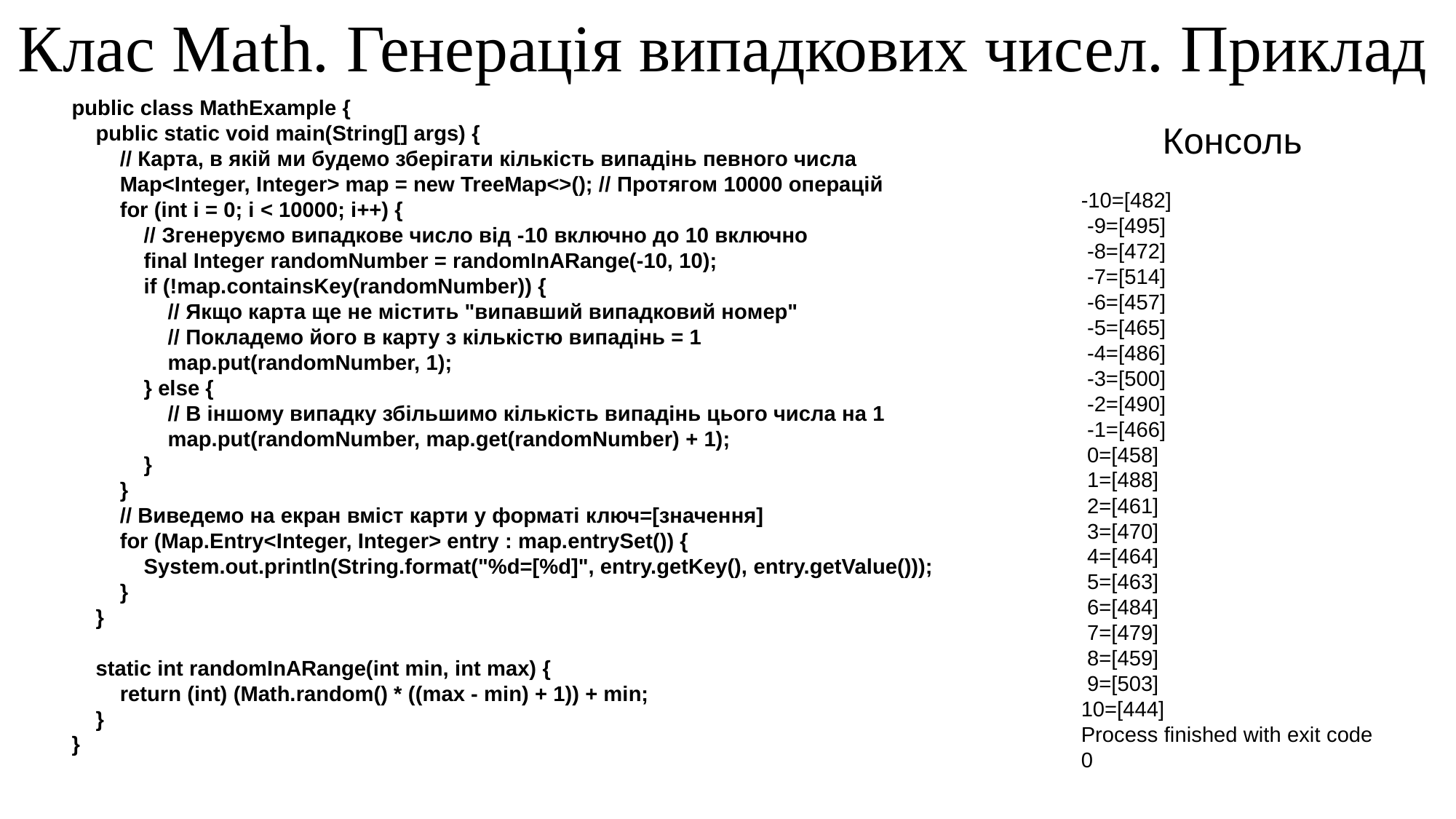

Клас Math. Генерація випадкових чисел. Приклад
public class MathExample {
    public static void main(String[] args) {
        // Карта, в якій ми будемо зберігати кількість випадінь певного числа
        Map<Integer, Integer> map = new TreeMap<>(); // Протягом 10000 операцій
        for (int i = 0; i < 10000; i++) {
            // Згенеруємо випадкове число від -10 включно до 10 включно
            final Integer randomNumber = randomInARange(-10, 10);
            if (!map.containsKey(randomNumber)) {
                // Якщо карта ще не містить "випавший випадковий номер"
                // Покладемо його в карту з кількістю випадінь = 1
                map.put(randomNumber, 1);
            } else {
                // В іншому випадку збільшимо кількість випадінь цього числа на 1
                map.put(randomNumber, map.get(randomNumber) + 1);
            }
        }
        // Виведемо на екран вміст карти у форматі ключ=[значення]
        for (Map.Entry<Integer, Integer> entry : map.entrySet()) {
            System.out.println(String.format("%d=[%d]", entry.getKey(), entry.getValue()));
        }
    }

    static int randomInARange(int min, int max) {
        return (int) (Math.random() * ((max - min) + 1)) + min;
    }
}
Консоль
-10=[482]
 -9=[495]
 -8=[472]
 -7=[514]
 -6=[457]
 -5=[465]
 -4=[486]
 -3=[500]
 -2=[490]
 -1=[466]
 0=[458]
 1=[488]
 2=[461]
 3=[470]
 4=[464]
 5=[463]
 6=[484]
 7=[479]
 8=[459]
 9=[503]
10=[444]
Process finished with exit code 0